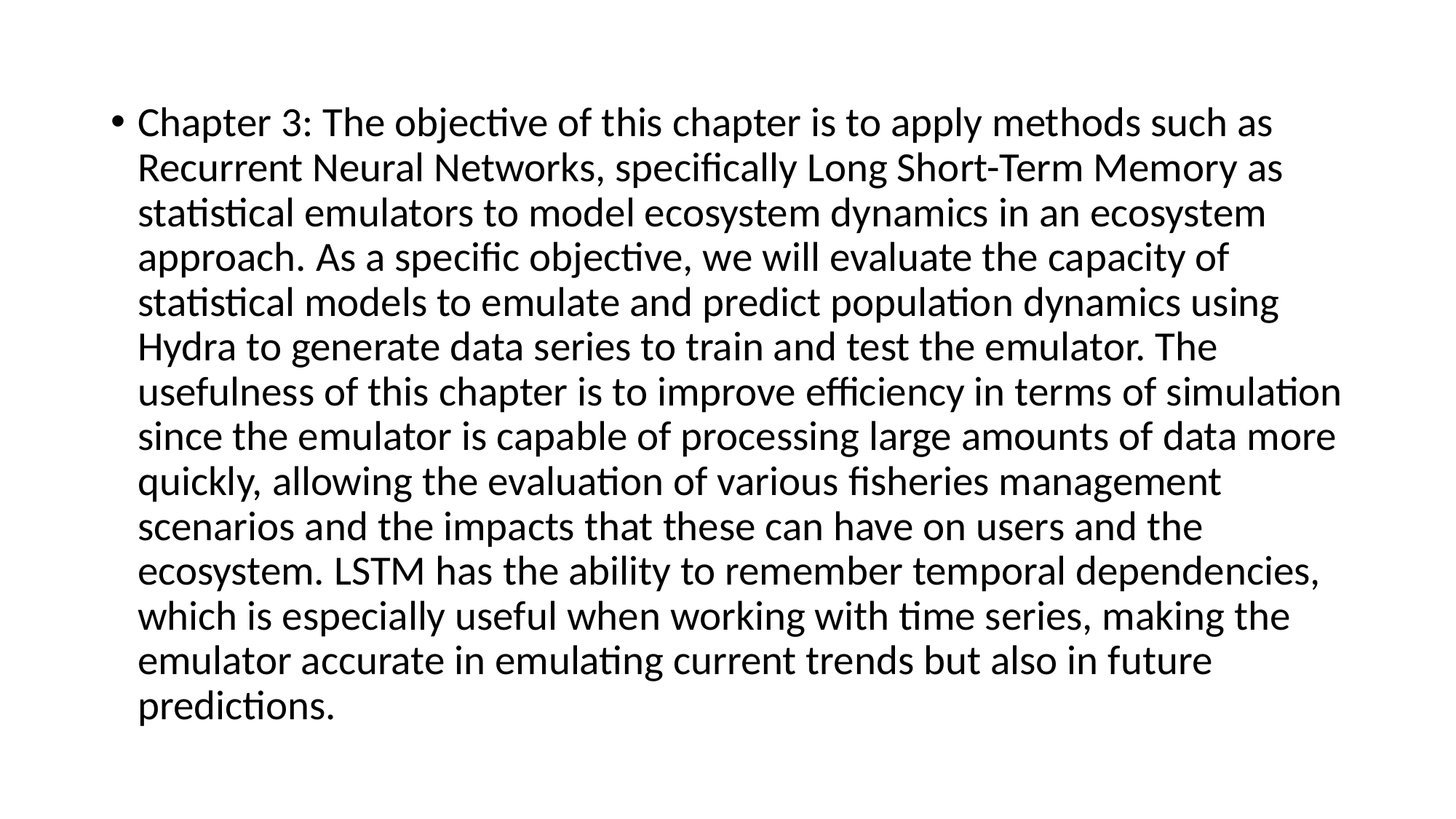

Chapter 3: The objective of this chapter is to apply methods such as Recurrent Neural Networks, specifically Long Short-Term Memory as statistical emulators to model ecosystem dynamics in an ecosystem approach. As a specific objective, we will evaluate the capacity of statistical models to emulate and predict population dynamics using Hydra to generate data series to train and test the emulator. The usefulness of this chapter is to improve efficiency in terms of simulation since the emulator is capable of processing large amounts of data more quickly, allowing the evaluation of various fisheries management scenarios and the impacts that these can have on users and the ecosystem. LSTM has the ability to remember temporal dependencies, which is especially useful when working with time series, making the emulator accurate in emulating current trends but also in future predictions.